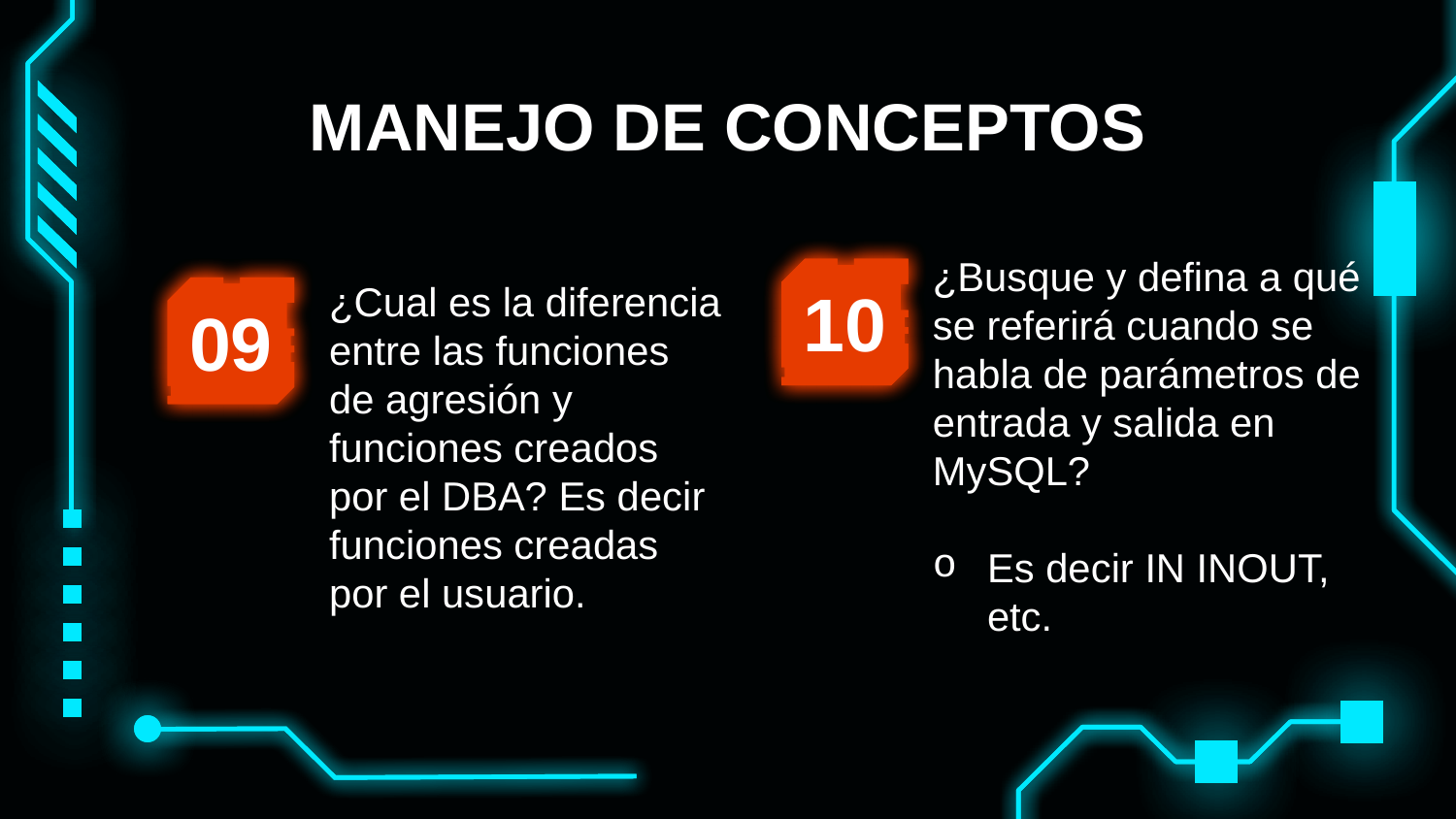

# MANEJO DE CONCEPTOS
¿Busque y defina a qué se referirá cuando se habla de parámetros de entrada y salida en MySQL?

Es decir IN INOUT, etc.

¿Cual es la diferencia entre las funciones de agresión y funciones creados por el DBA? Es decir funciones creadas por el usuario.

10
09